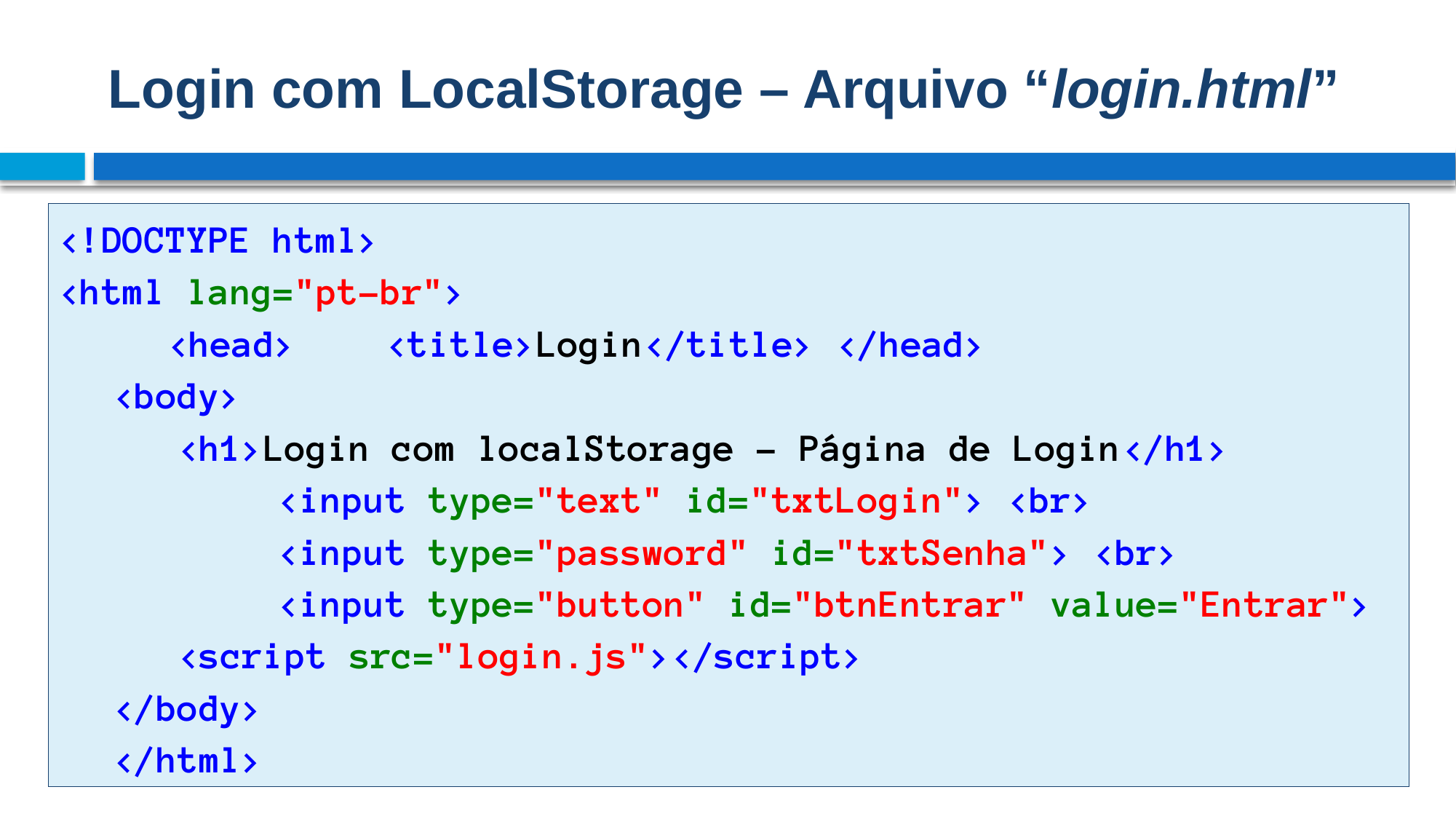

# Login com LocalStorage – Arquivo “login.html”
5
<!DOCTYPE html>
<html lang="pt-br">
	<head> 	<title>Login</title> </head>
<body>
   <h1>Login com localStorage - Página de Login</h1>
		 <input type="text" id="txtLogin"> <br>
		 <input type="password" id="txtSenha"> <br>
		 <input type="button" id="btnEntrar" value="Entrar">
   <script src="login.js"></script>
</body>
</html>